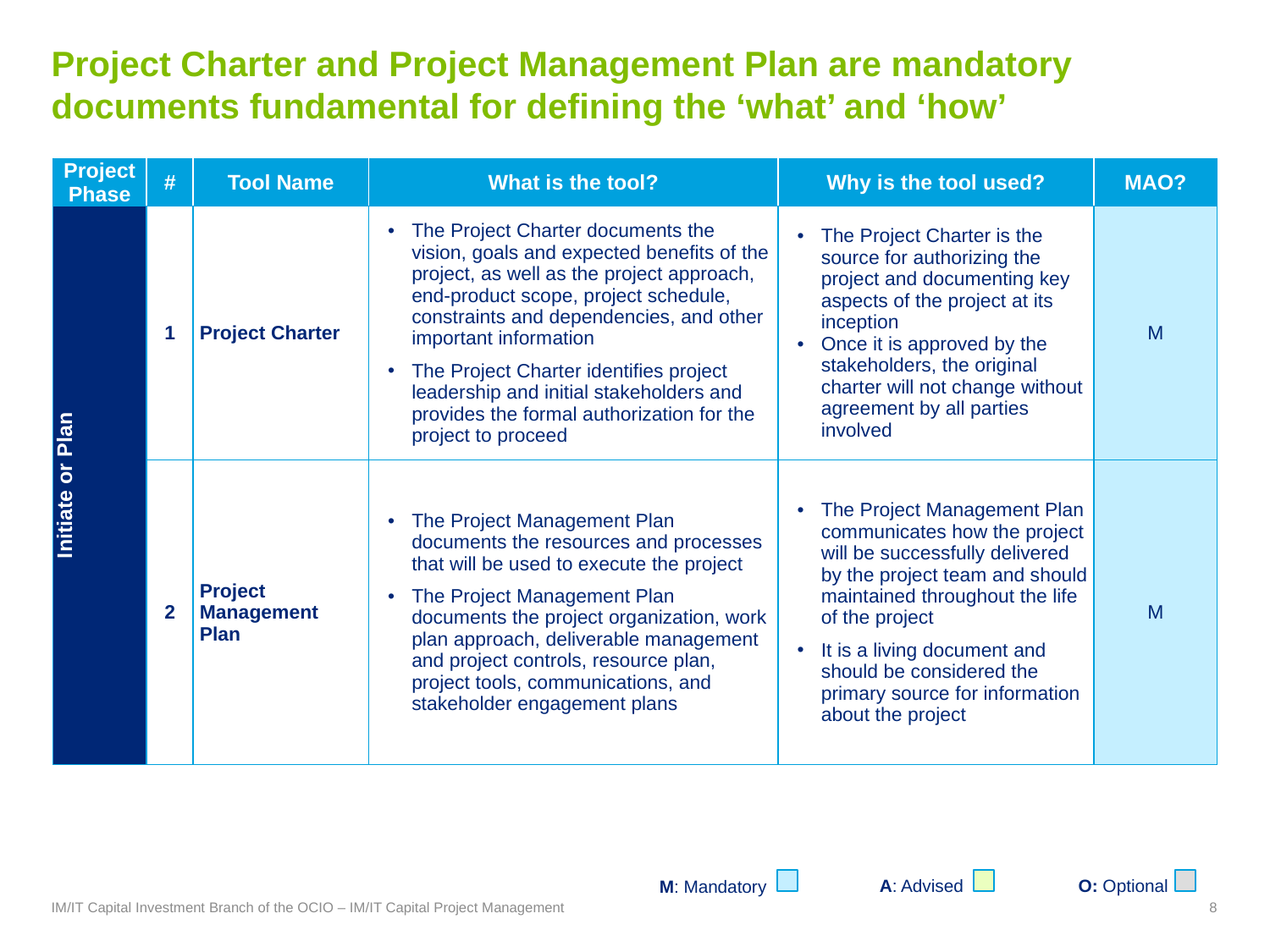

# Project Charter and Project Management Plan are mandatory documents fundamental for defining the ‘what’ and ‘how’
| Project Phase | # | Tool Name | What is the tool? | Why is the tool used? | MAO? |
| --- | --- | --- | --- | --- | --- |
| Initiate or Plan | 1 | Project Charter | The Project Charter documents the vision, goals and expected benefits of the project, as well as the project approach, end-product scope, project schedule, constraints and dependencies, and other important information The Project Charter identifies project leadership and initial stakeholders and provides the formal authorization for the project to proceed | The Project Charter is the source for authorizing the project and documenting key aspects of the project at its inception Once it is approved by the stakeholders, the original charter will not change without agreement by all parties involved | M |
|  | 2 | Project Management Plan | The Project Management Plan documents the resources and processes that will be used to execute the project The Project Management Plan documents the project organization, work plan approach, deliverable management and project controls, resource plan, project tools, communications, and stakeholder engagement plans | The Project Management Plan communicates how the project will be successfully delivered by the project team and should maintained throughout the life of the project It is a living document and should be considered the primary source for information about the project | M |
M: Mandatory
A: Advised
O: Optional

IM/IT Capital Investment Branch of the OCIO – IM/IT Capital Project Management
8